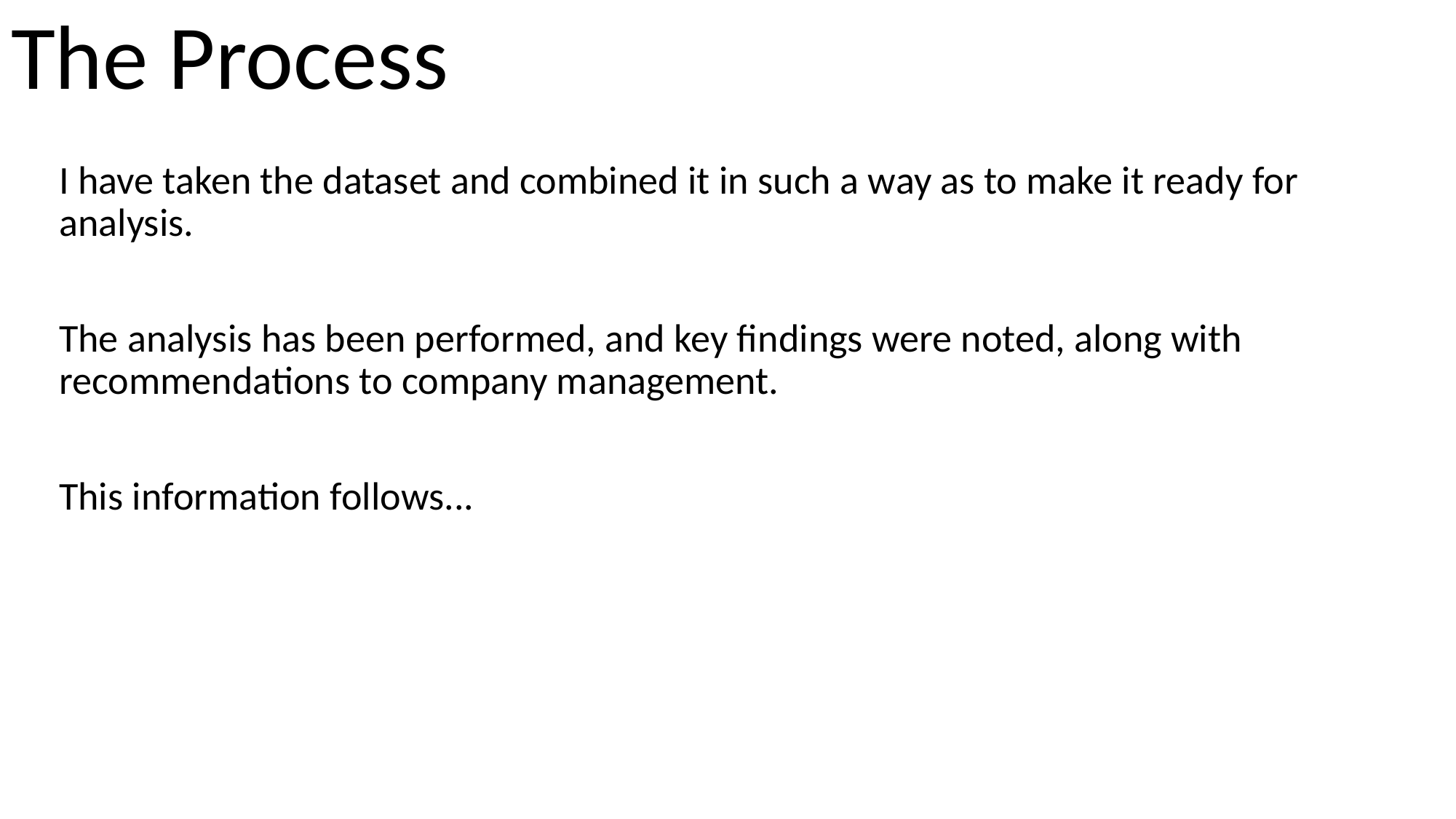

# The Process
I have taken the dataset and combined it in such a way as to make it ready for analysis.

The analysis has been performed, and key findings were noted, along with recommendations to company management.

This information follows...